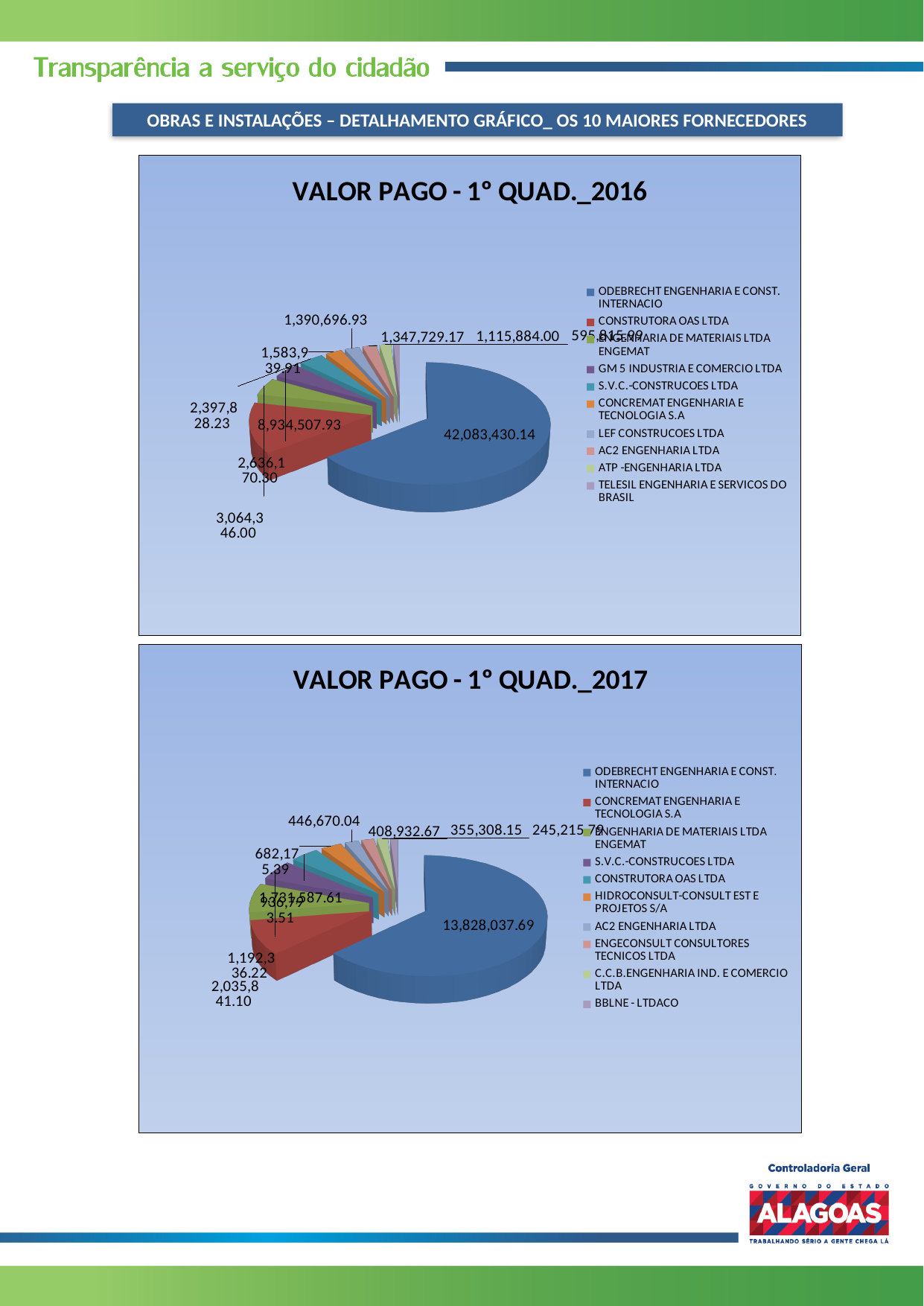

OBRAS E INSTALAÇÕES – DETALHAMENTO GRÁFICO_ OS 10 MAIORES FORNECEDORES

[unsupported chart]

[unsupported chart]